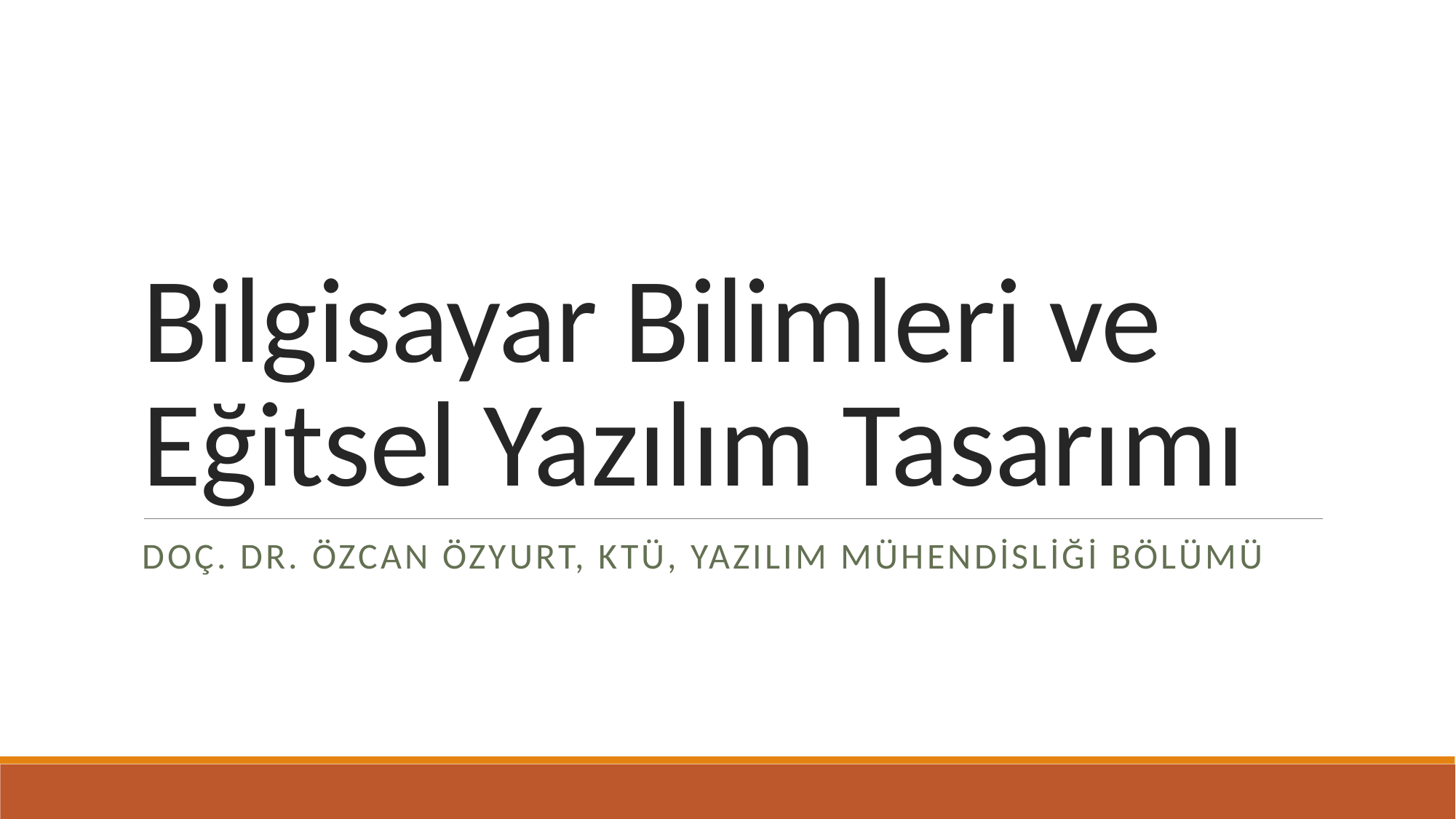

# Bilgisayar Bilimleri ve Eğitsel Yazılım Tasarımı
Doç. Dr. Özcan Özyurt, ktü, yazılım mühendisliği bölümü